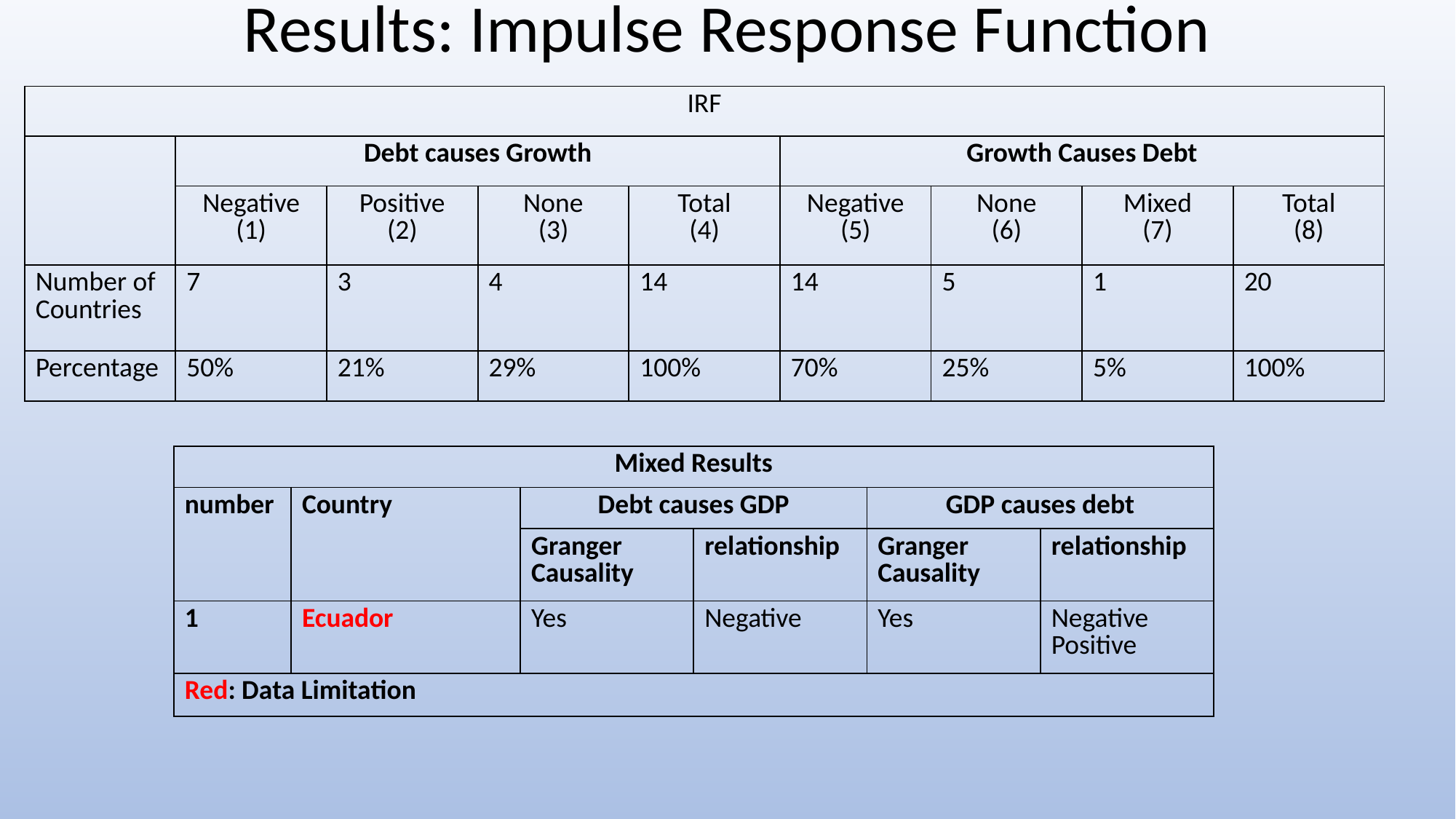

# Results: Impulse Response Function
| IRF |  |  |  |  |  |  |  |  |
| --- | --- | --- | --- | --- | --- | --- | --- | --- |
|  | Debt causes Growth |  |  |  | Growth Causes Debt |  |  |  |
|  | Negative (1) | Positive (2) | None (3) | Total (4) | Negative (5) | None (6) | Mixed (7) | Total (8) |
| Number of Countries | 7 | 3 | 4 | 14 | 14 | 5 | 1 | 20 |
| Percentage | 50% | 21% | 29% | 100% | 70% | 25% | 5% | 100% |
| Mixed Results |  |  |  |  |  |
| --- | --- | --- | --- | --- | --- |
| number | Country | Debt causes GDP |  | GDP causes debt |  |
|  |  | Granger Causality | relationship | Granger Causality | relationship |
| 1 | Ecuador | Yes | Negative | Yes | Negative Positive |
| Red: Data Limitation |  |  |  |  |  |